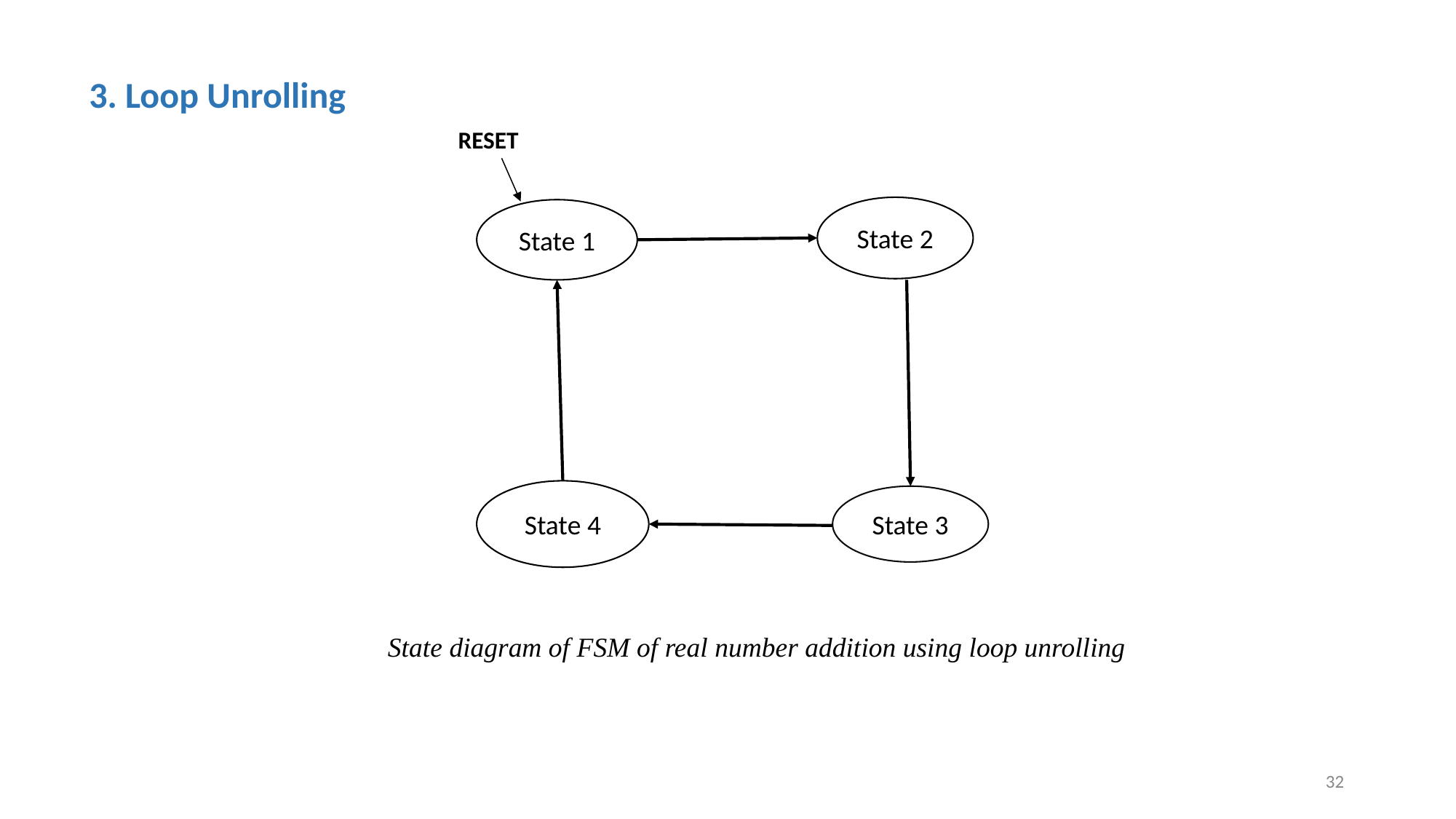

3. Loop Unrolling
RESET
State 2
State 1
State 4
State 3
State diagram of FSM of real number addition using loop unrolling

32